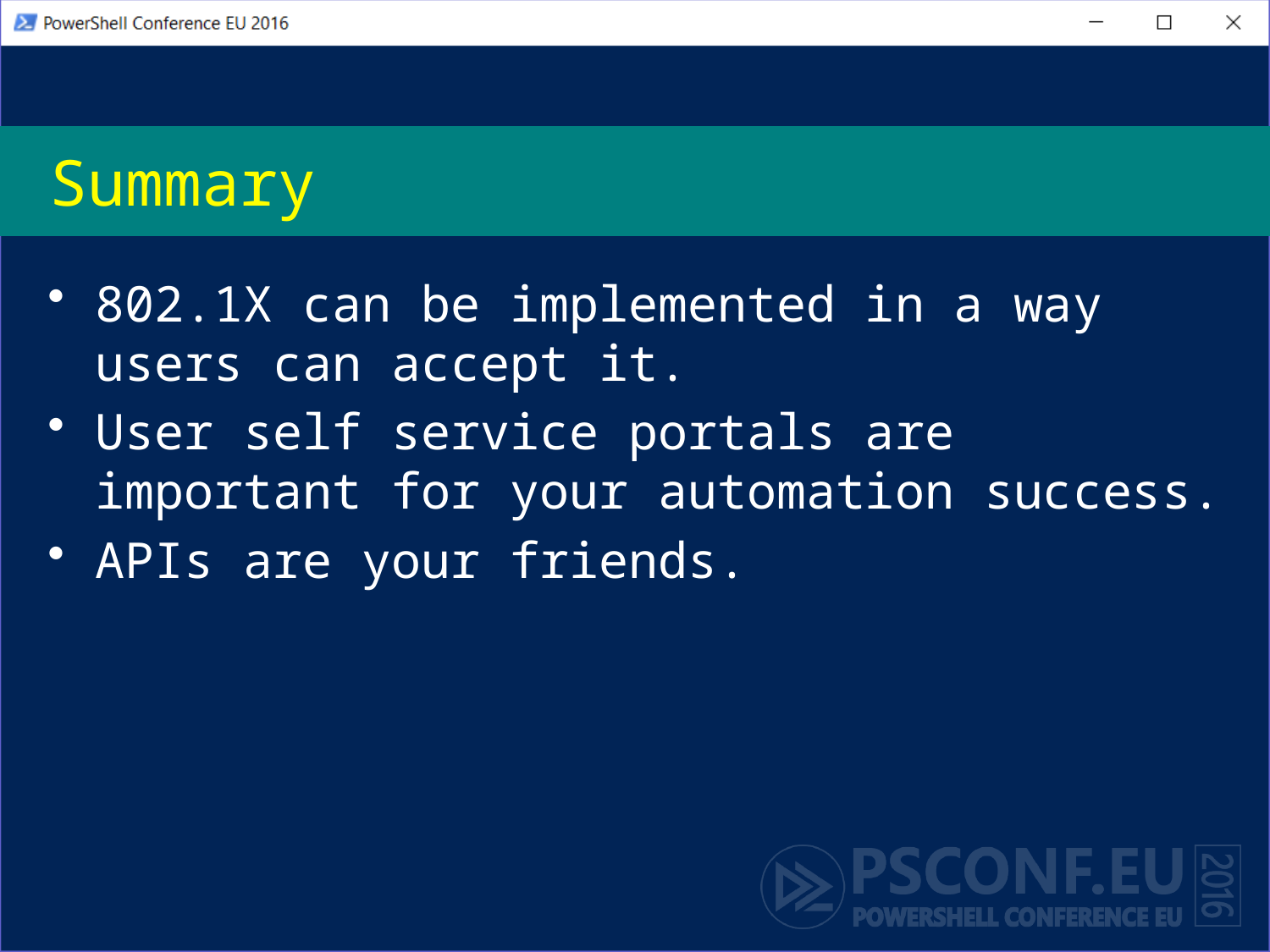

# Summary
802.1X can be implemented in a way users can accept it.
User self service portals are important for your automation success.
APIs are your friends.